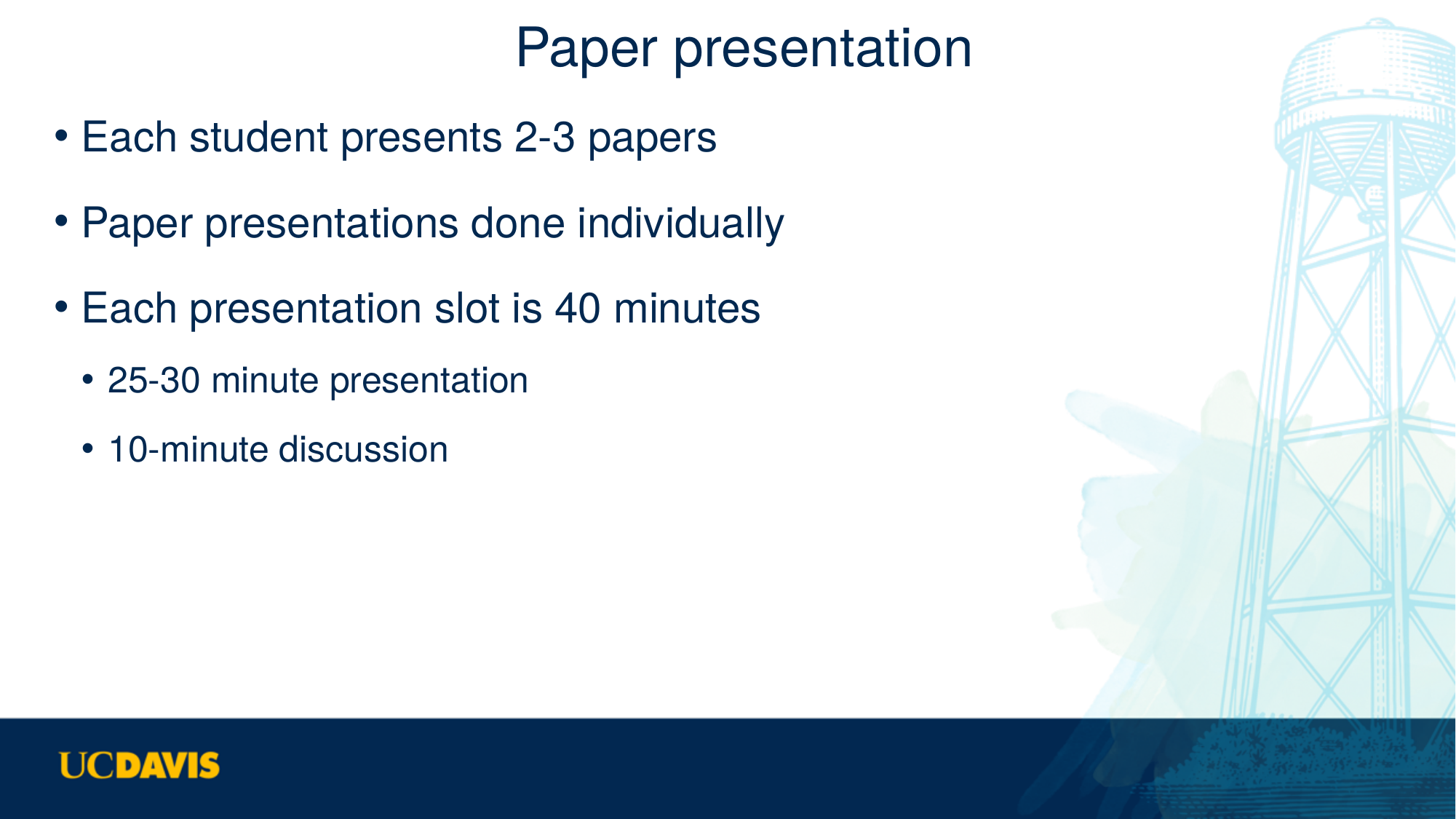

# Paper presentation
Each student presents 2-3 papers
Paper presentations done individually
Each presentation slot is 40 minutes
25-30 minute presentation
10-minute discussion